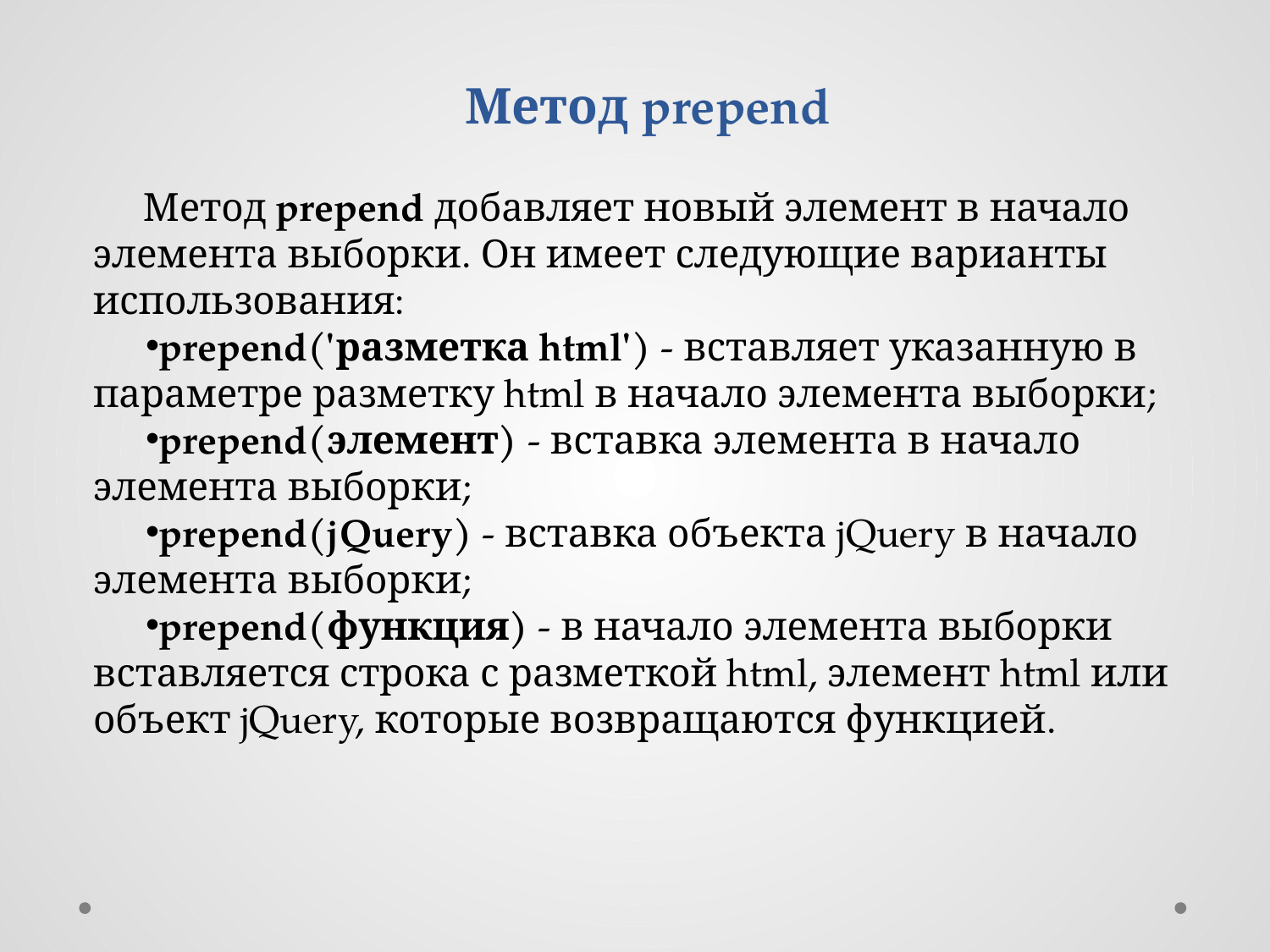

Метод prepend
Метод prepend добавляет новый элемент в начало элемента выборки. Он имеет следующие варианты использования:
prepend('разметка html') - вставляет указанную в параметре разметку html в начало элемента выборки;
prepend(элемент) - вставка элемента в начало элемента выборки;
prepend(jQuery) - вставка объекта jQuery в начало элемента выборки;
prepend(функция) - в начало элемента выборки вставляется строка с разметкой html, элемент html или объект jQuery, которые возвращаются функцией.